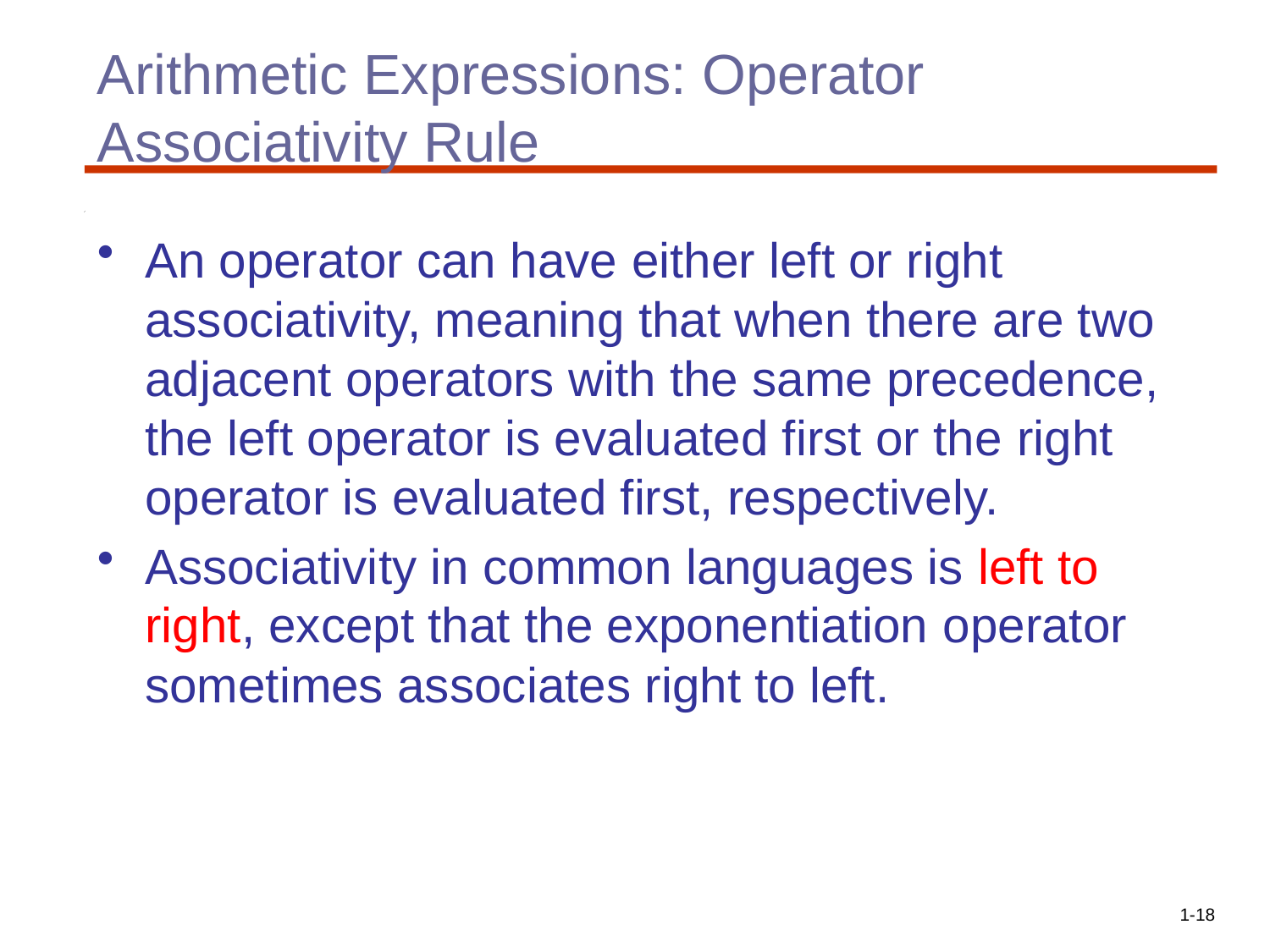

# Arithmetic Expressions: Operator Associativity Rule
An operator can have either left or right associativity, meaning that when there are two adjacent operators with the same precedence, the left operator is evaluated first or the right operator is evaluated first, respectively.
Associativity in common languages is left to right, except that the exponentiation operator sometimes associates right to left.
1-18